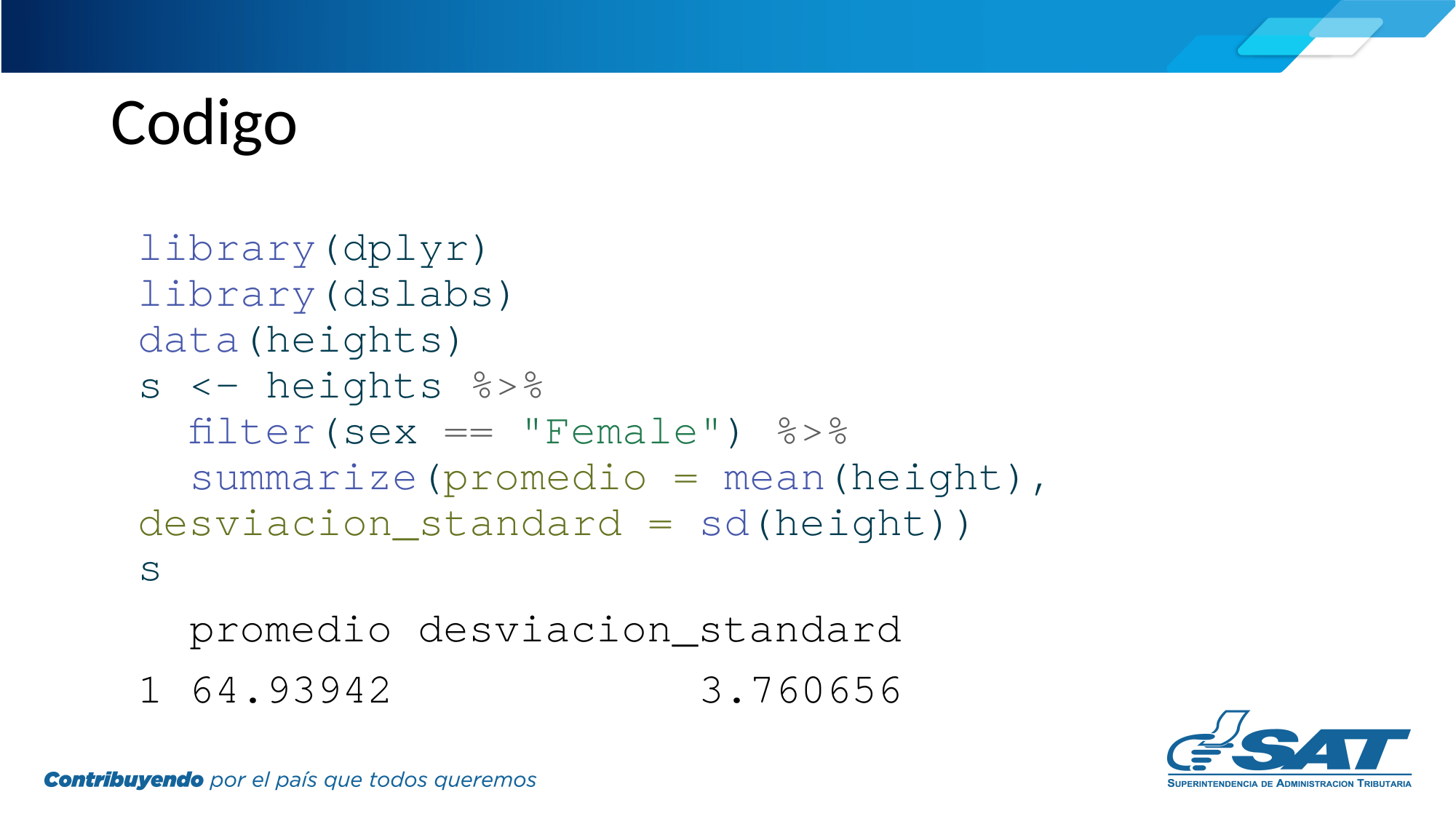

# Codigo
library(dplyr)
library(dslabs)
data(heights)
s <- heights %>%
  filter(sex == "Female") %>%
  summarize(promedio = mean(height), desviacion_standard = sd(height))
s
  promedio desviacion_standard
1 64.93942            3.760656